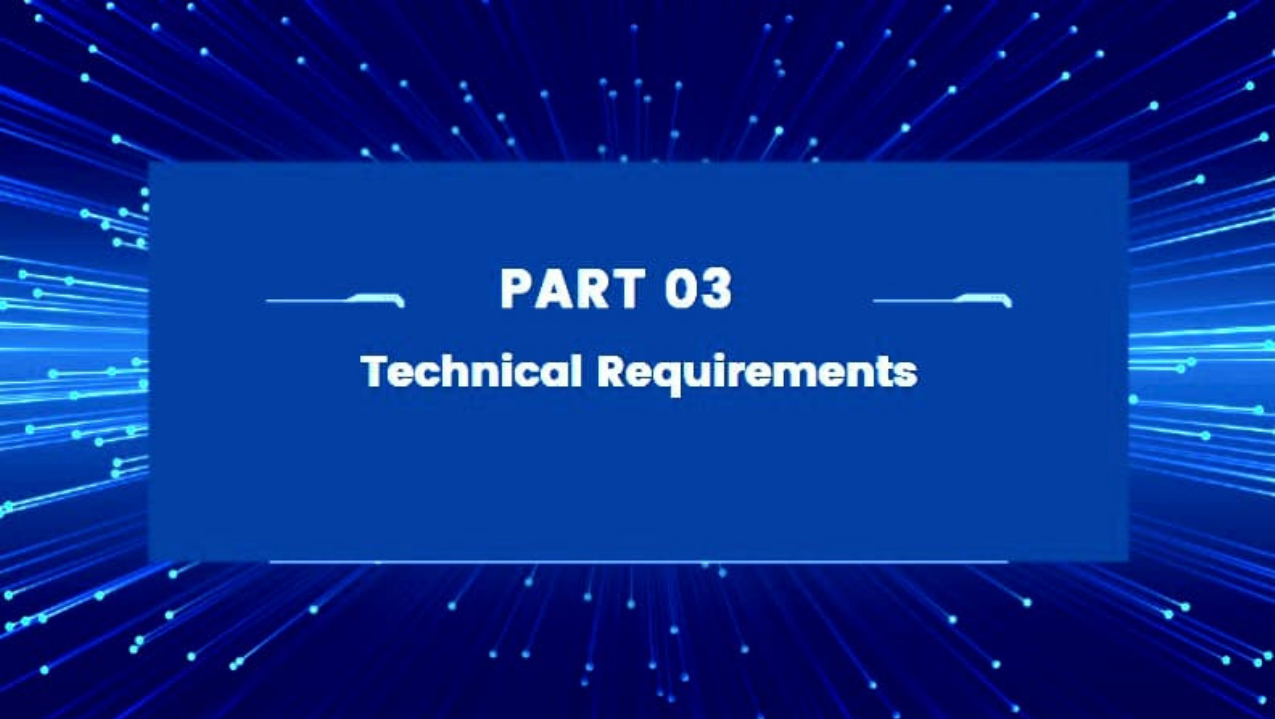

PART03
Technical.R equirements
.,-,
.,,
-~--
'
•
•
•
•
•
•
•
•
•
••
/
•
•
•
•
•
•
•
•
•
•